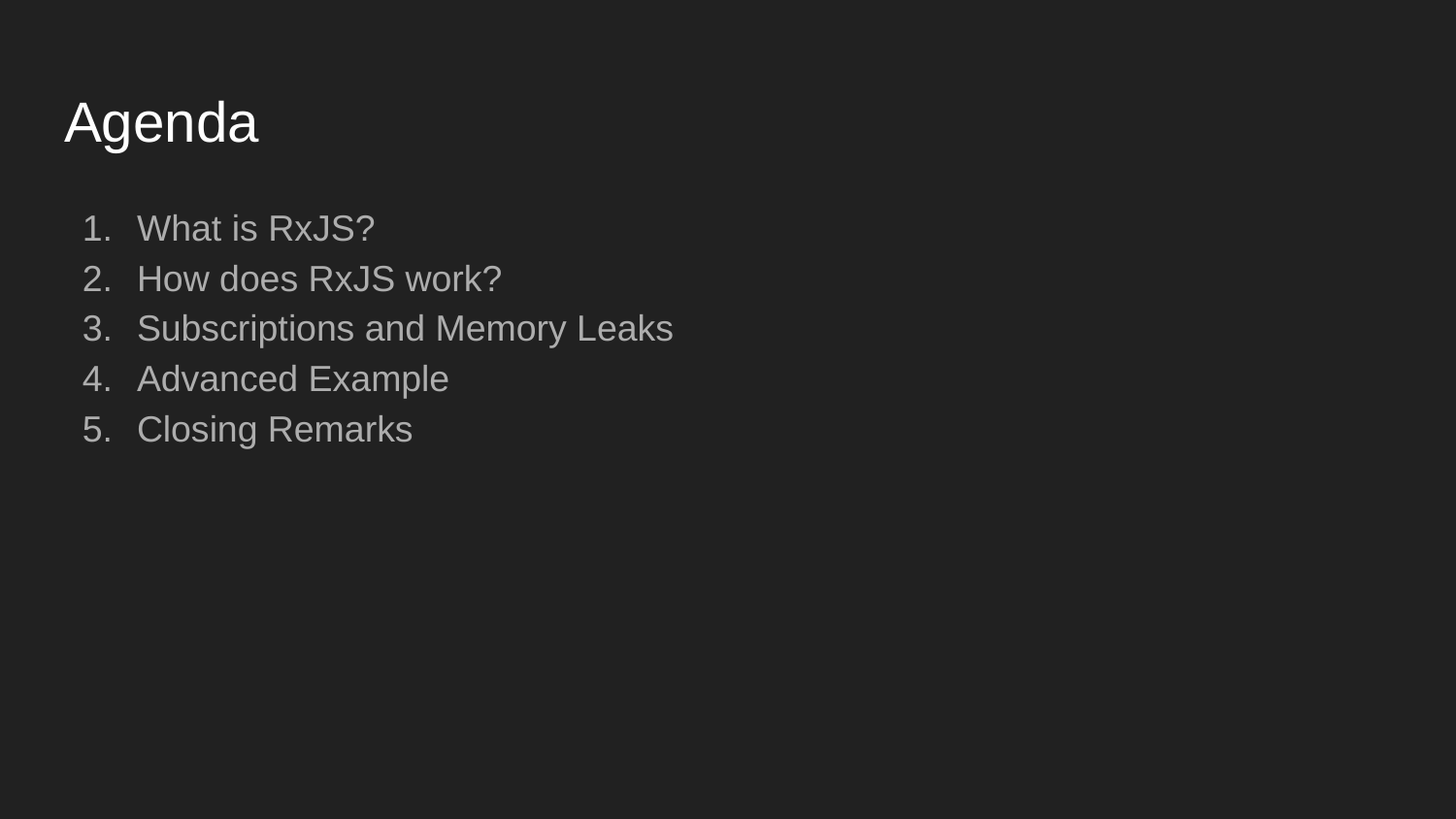

# Agenda
What is RxJS?
How does RxJS work?
Subscriptions and Memory Leaks
Advanced Example
Closing Remarks